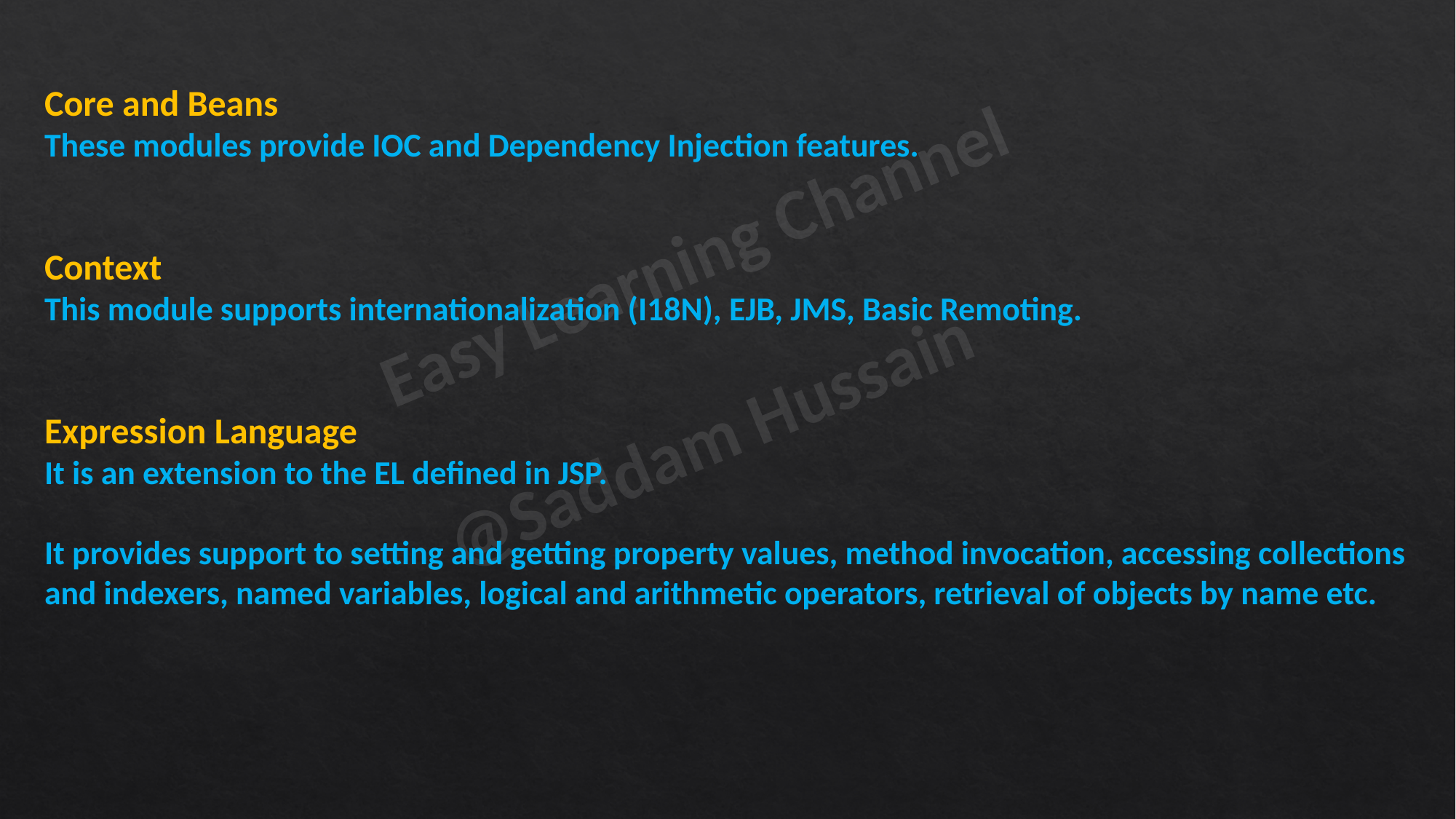

Core and Beans
These modules provide IOC and Dependency Injection features.

Context
This module supports internationalization (I18N), EJB, JMS, Basic Remoting.

Expression Language
It is an extension to the EL defined in JSP.

It provides support to setting and getting property values, method invocation, accessing collections and indexers, named variables, logical and arithmetic operators, retrieval of objects by name etc.